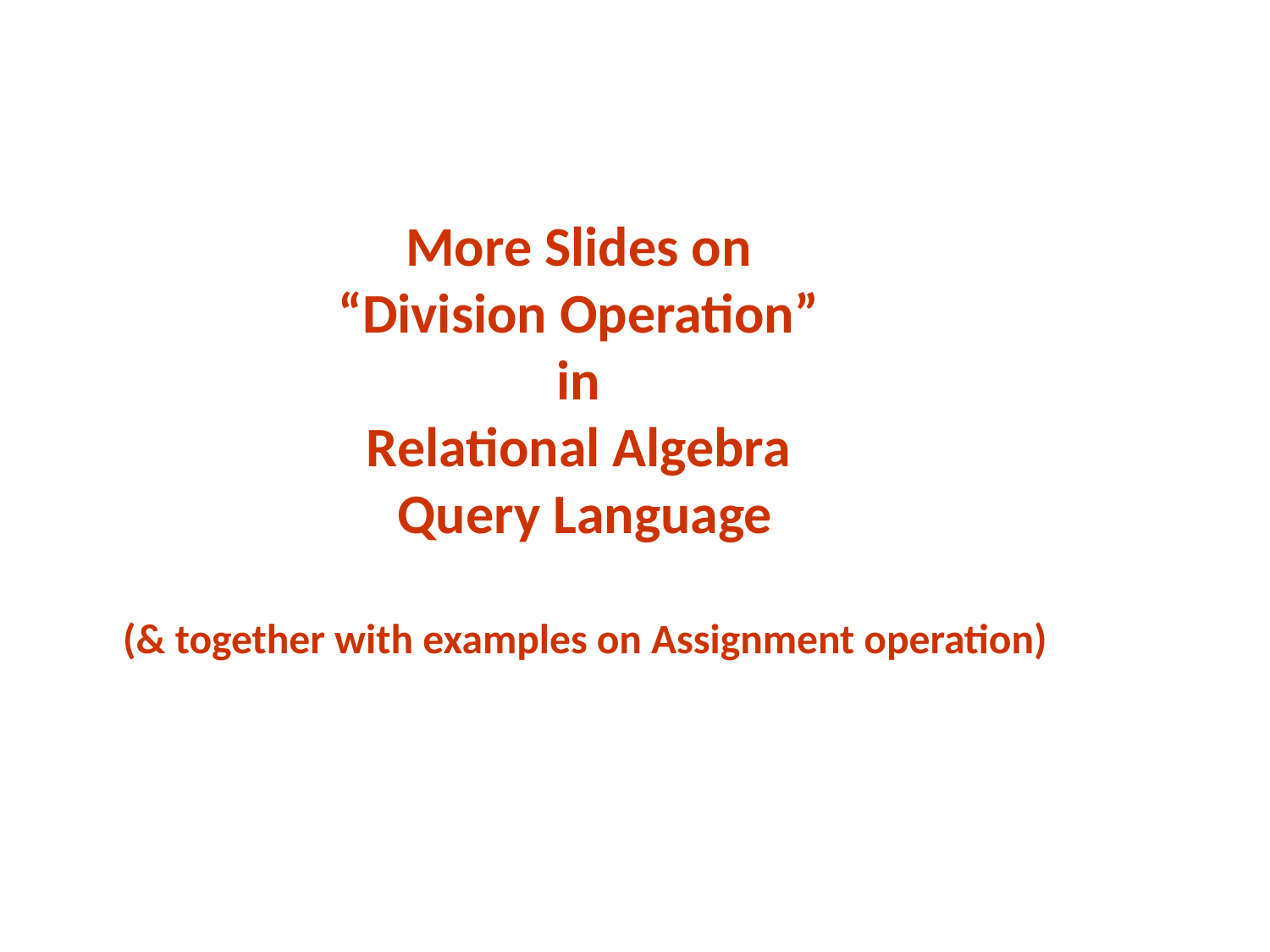

# More Slides on “Division Operation” in Relational Algebra Query Language (& together with examples on Assignment operation)